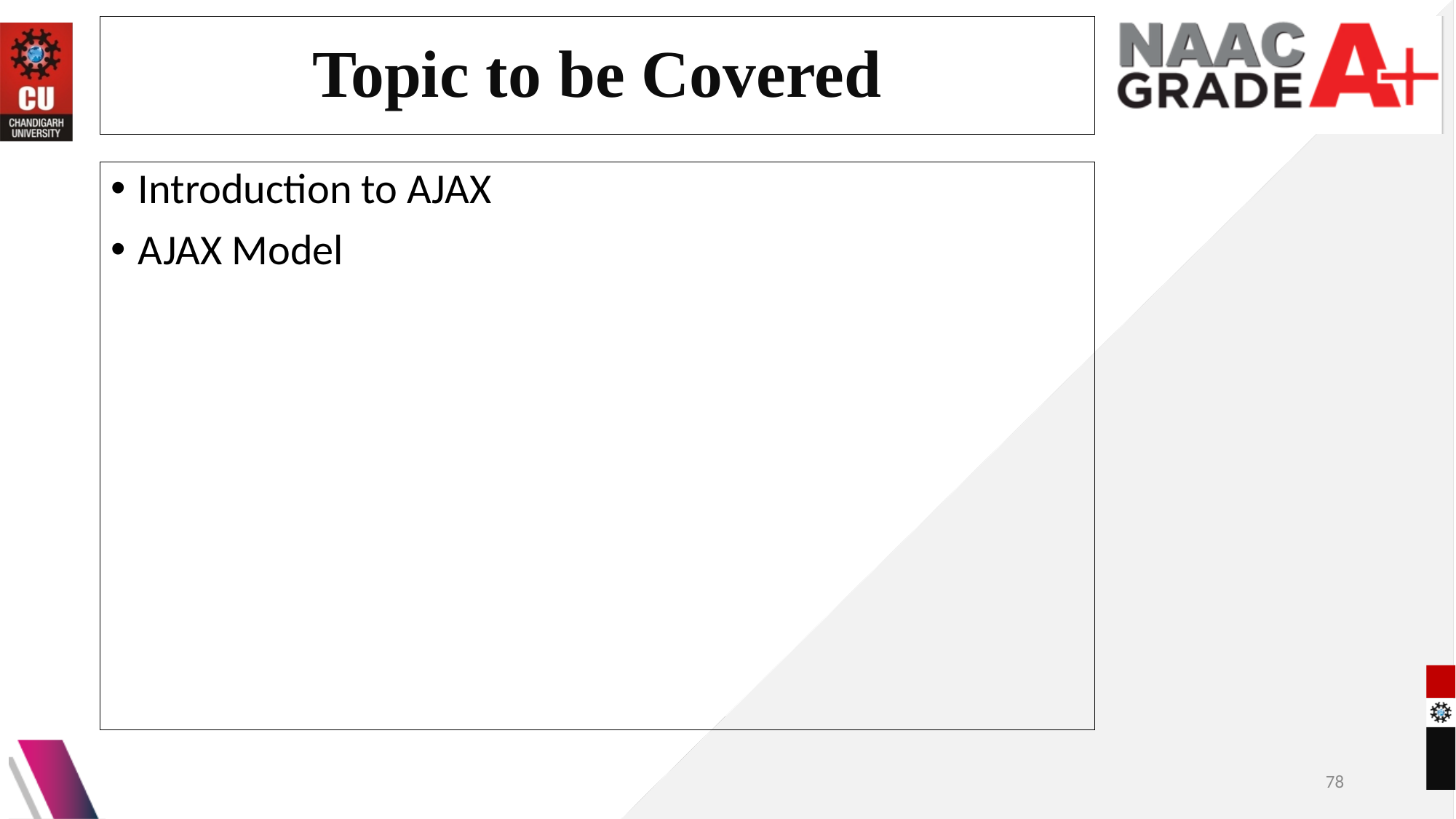

# Topic to be Covered
Introduction to AJAX
AJAX Model

78